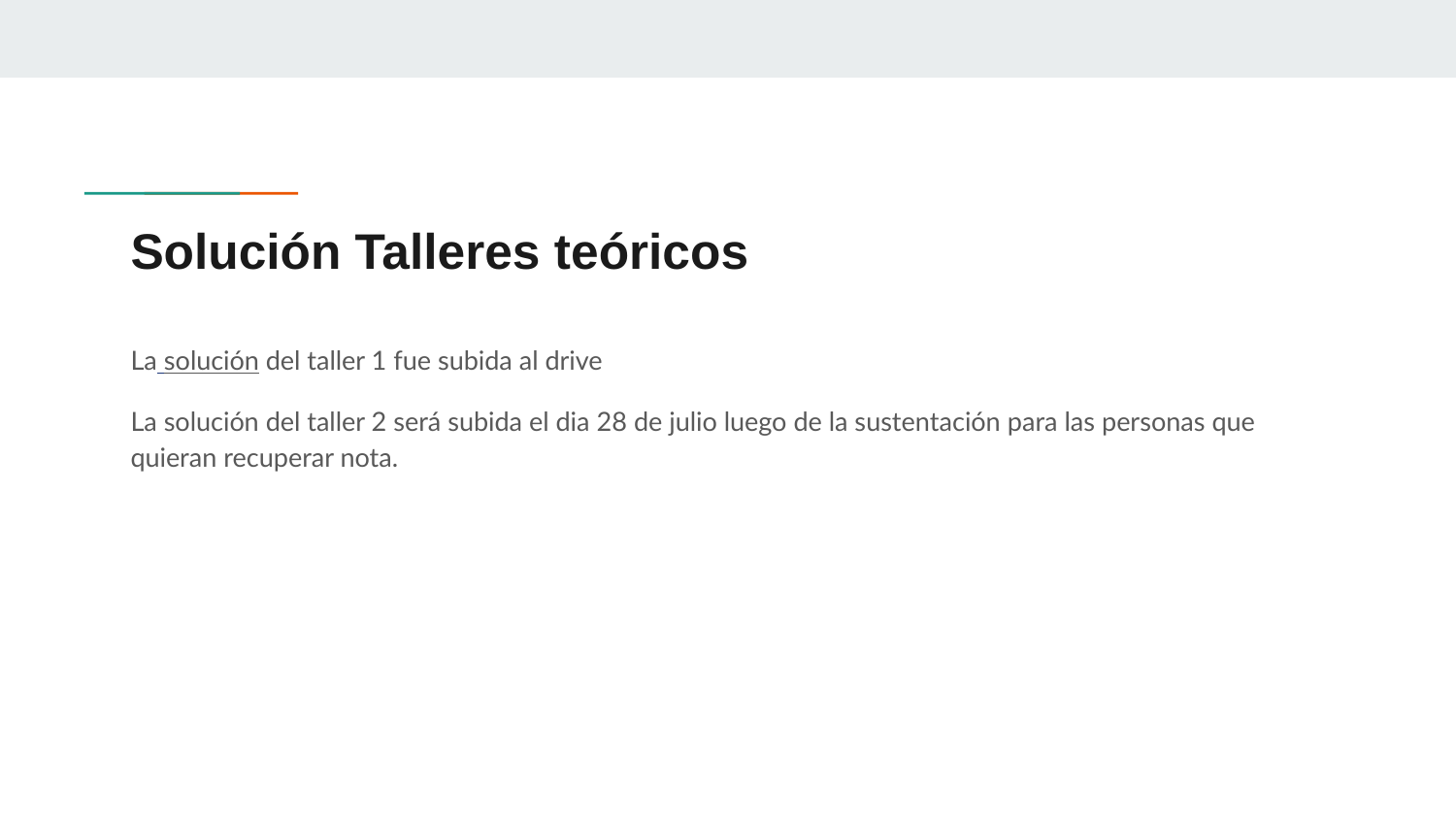

# Solución Talleres teóricos
La solución del taller 1 fue subida al drive
La solución del taller 2 será subida el dia 28 de julio luego de la sustentación para las personas que quieran recuperar nota.